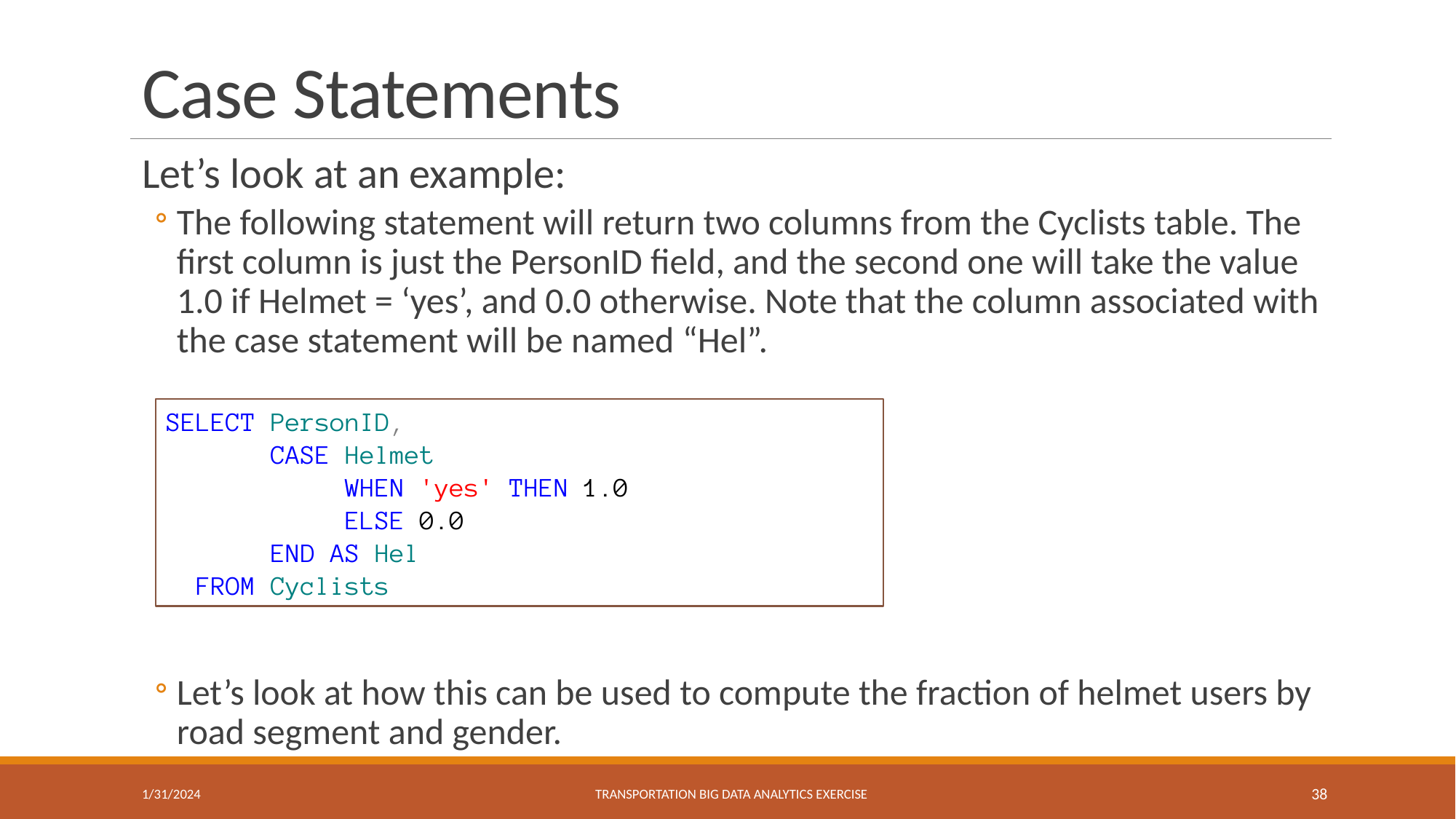

# Case Statements
Let’s look at an example:
The following statement will return two columns from the Cyclists table. The first column is just the PersonID field, and the second one will take the value 1.0 if Helmet = ‘yes’, and 0.0 otherwise. Note that the column associated with the case statement will be named “Hel”.

Let’s look at how this can be used to compute the fraction of helmet users by road segment and gender.
SELECT PersonID,
       CASE Helmet
            WHEN 'yes' THEN 1.0
            ELSE 0.0
       END AS Hel
  FROM Cyclists
1/31/2024
Transportation Big Data Analytics eXERCISE
38